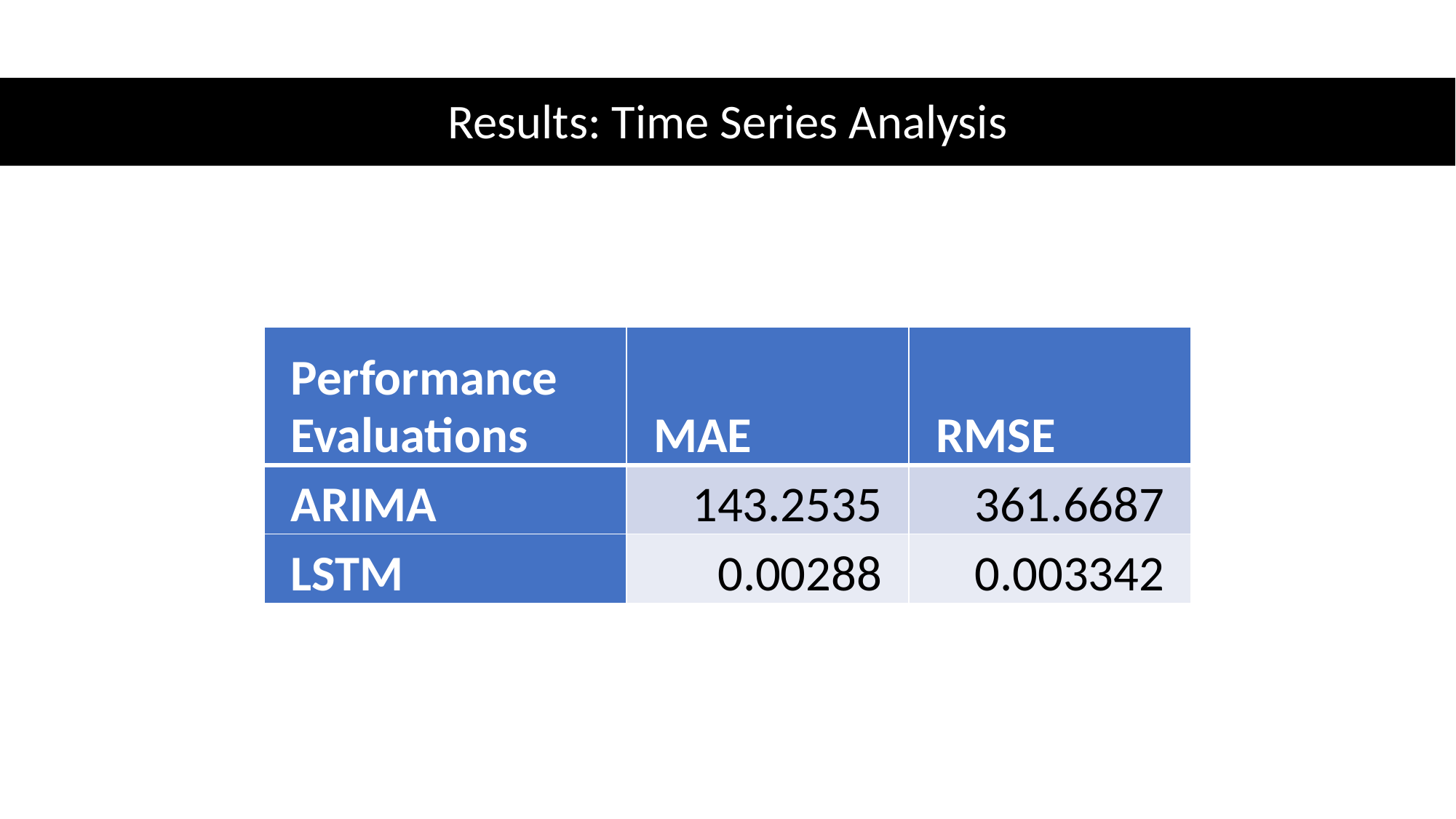

# Results: Time Series Analysis
| Performance Evaluations | MAE | RMSE |
| --- | --- | --- |
| ARIMA | 143.2535 | 361.6687 |
| LSTM | 0.00288 | 0.003342 |